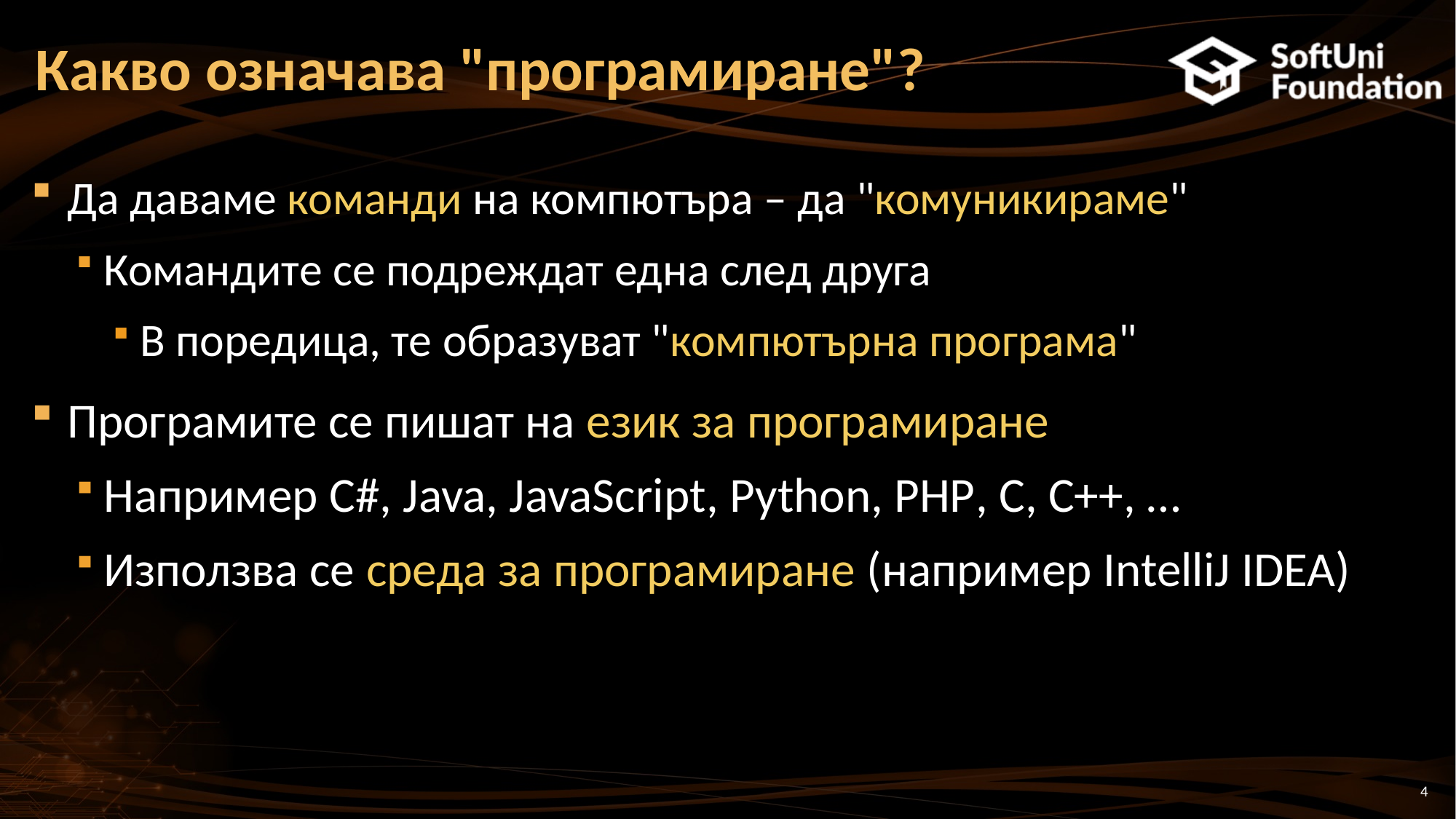

# Какво означава "програмиране"?
Да даваме команди на компютъра – да "комуникираме"
Командите се подреждат една след друга
В поредица, те образуват "компютърна програма"
Програмите се пишат на език за програмиране
Например C#, Java, JavaScript, Python, PHP, C, C++, …
Използва се среда за програмиране (например IntelliJ IDEA)

4